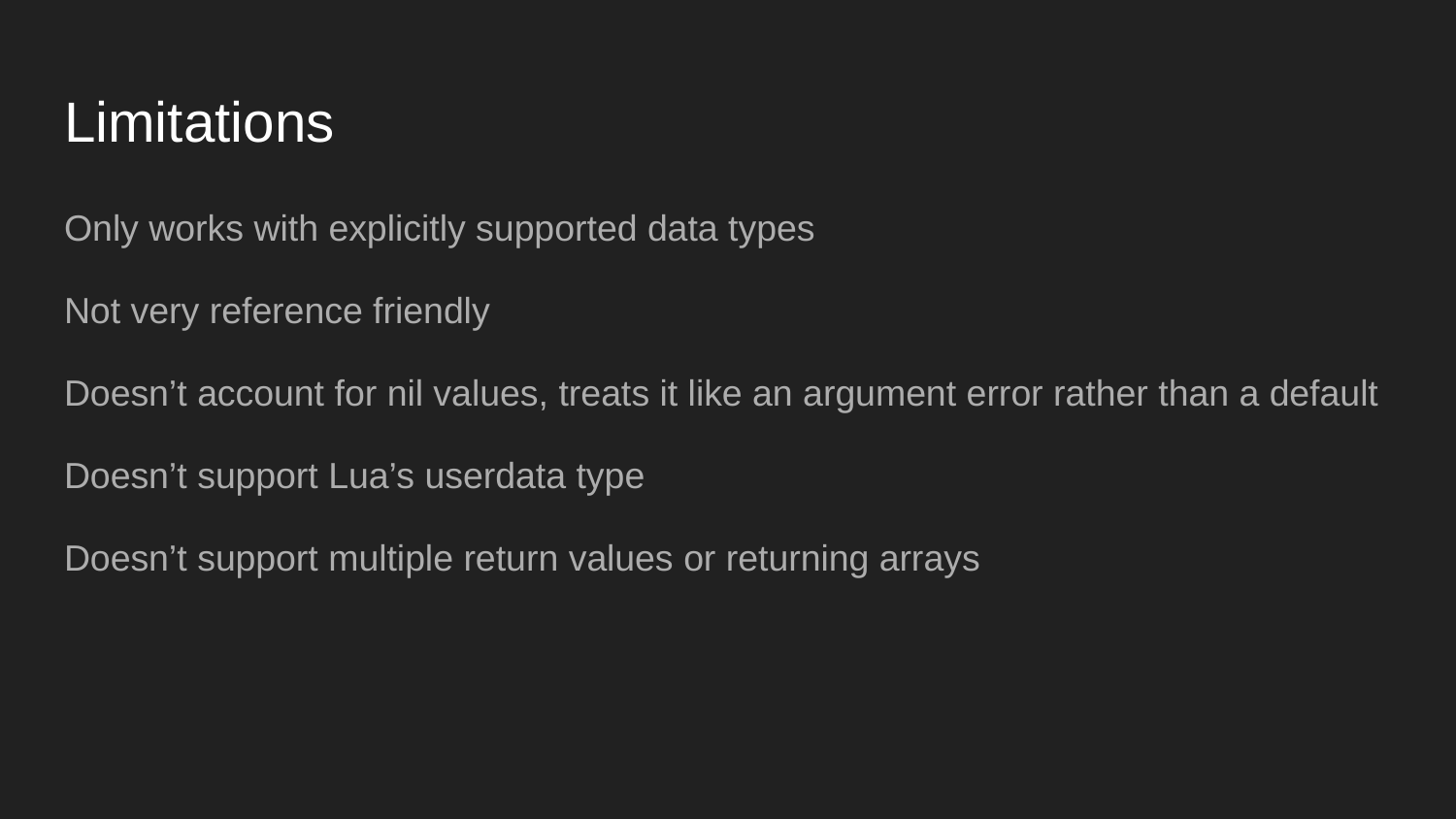

# Limitations
Only works with explicitly supported data types
Not very reference friendly
Doesn’t account for nil values, treats it like an argument error rather than a default
Doesn’t support Lua’s userdata type
Doesn’t support multiple return values or returning arrays